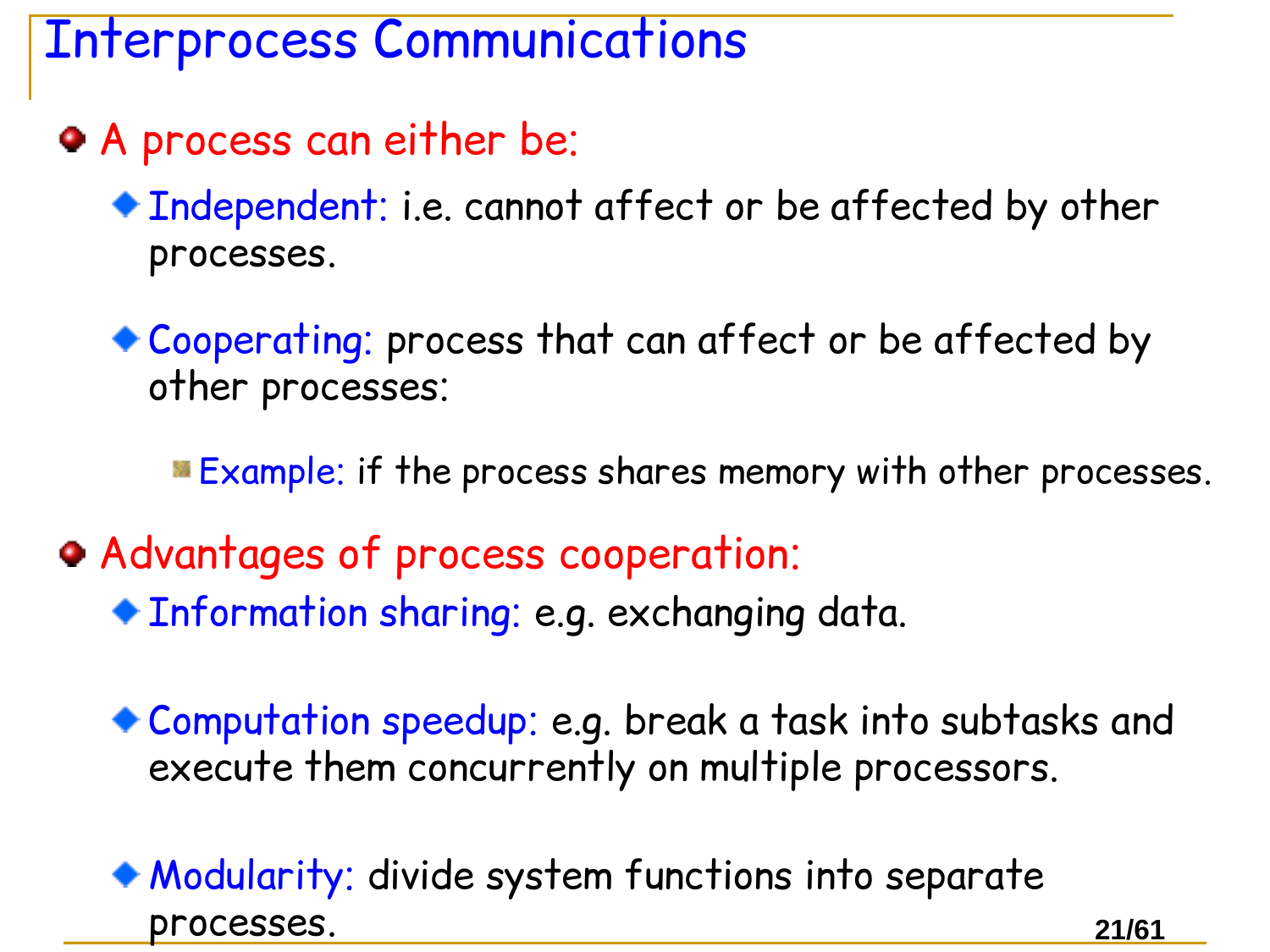

# Interprocess Communications
A process can either be:

Independent: i.e. cannot affect or be affected by other processes.

Cooperating: process that can affect or be affected by other processes:

Example: if the process shares memory with other processes.

Advantages of process cooperation:

Information sharing: e.g. exchanging data.

Computation speedup: e.g. break a task into subtasks and execute them concurrently on multiple processors.

Modularity: divide system functions into separate processes.

Convenience: working on many tasks at the same time e.g. editing, printing, etc.